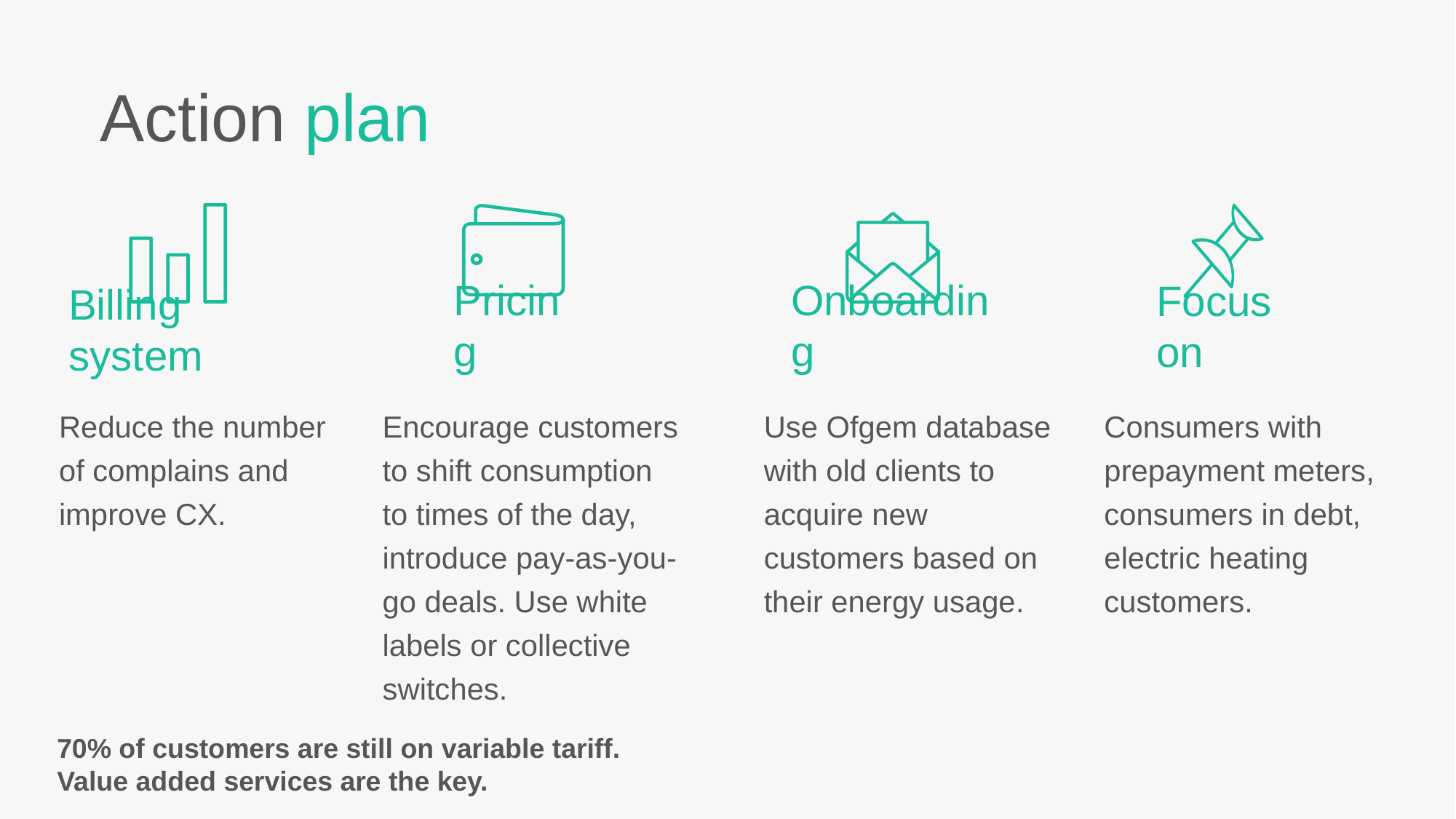

Action plan

Pricing
Onboarding
Focus on
Billing system
Encourage customers to shift consumption to times of the day, introduce pay-as-you-go deals. Use white labels or collective switches.
Reduce the number of complains and improve CX.
Use Ofgem database with old clients to acquire new customers based on their energy usage.
Consumers with prepayment meters, consumers in debt, electric heating customers.
70% of customers are still on variable tariff.
Value added services are the key.